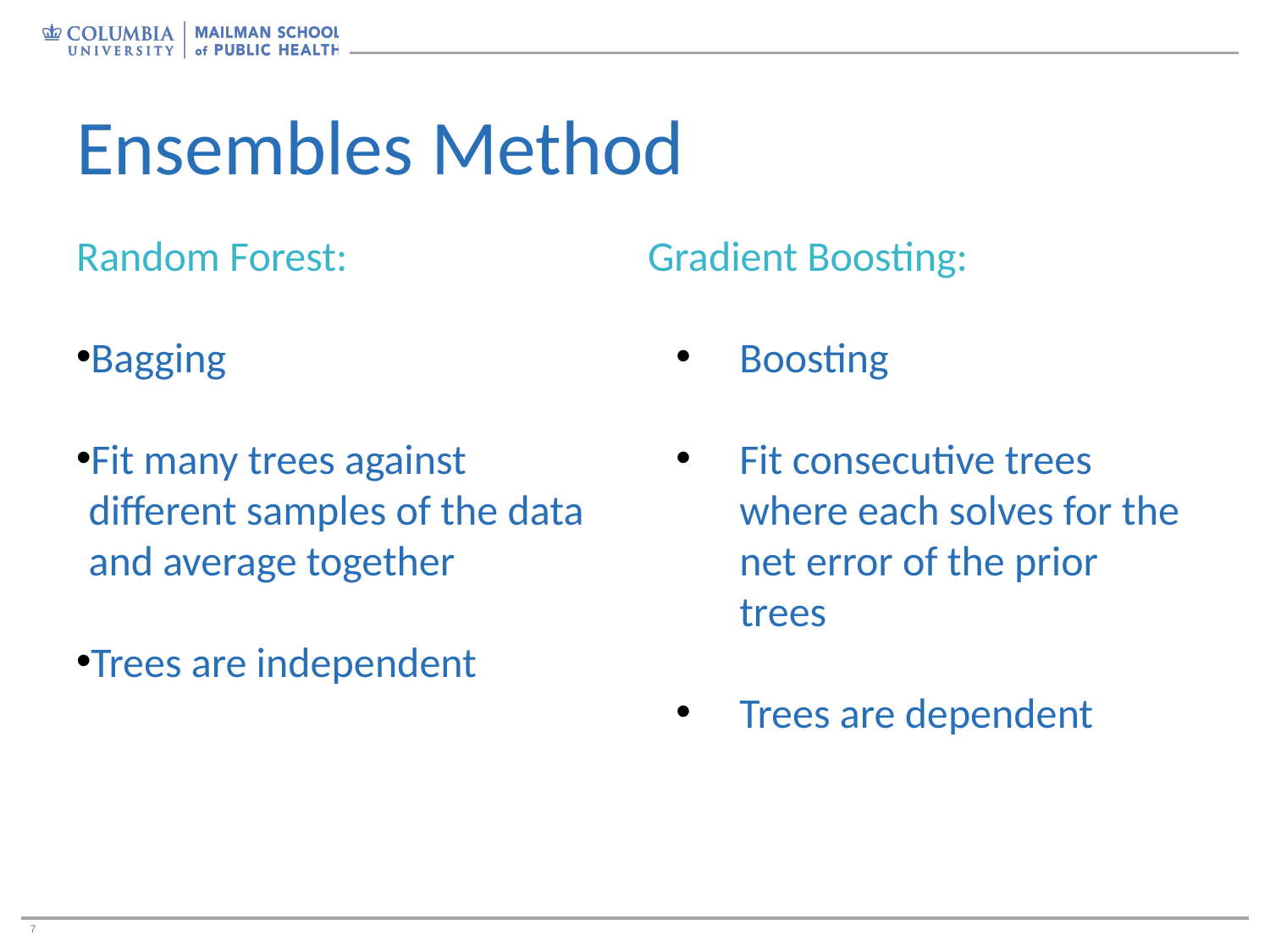

# Ensembles Method
Gradient Boosting:

Boosting

Fit consecutive trees where each solves for the net error of the prior trees

Trees are dependent
Random Forest:

Bagging

Fit many trees against different samples of the data and average together

Trees are independent